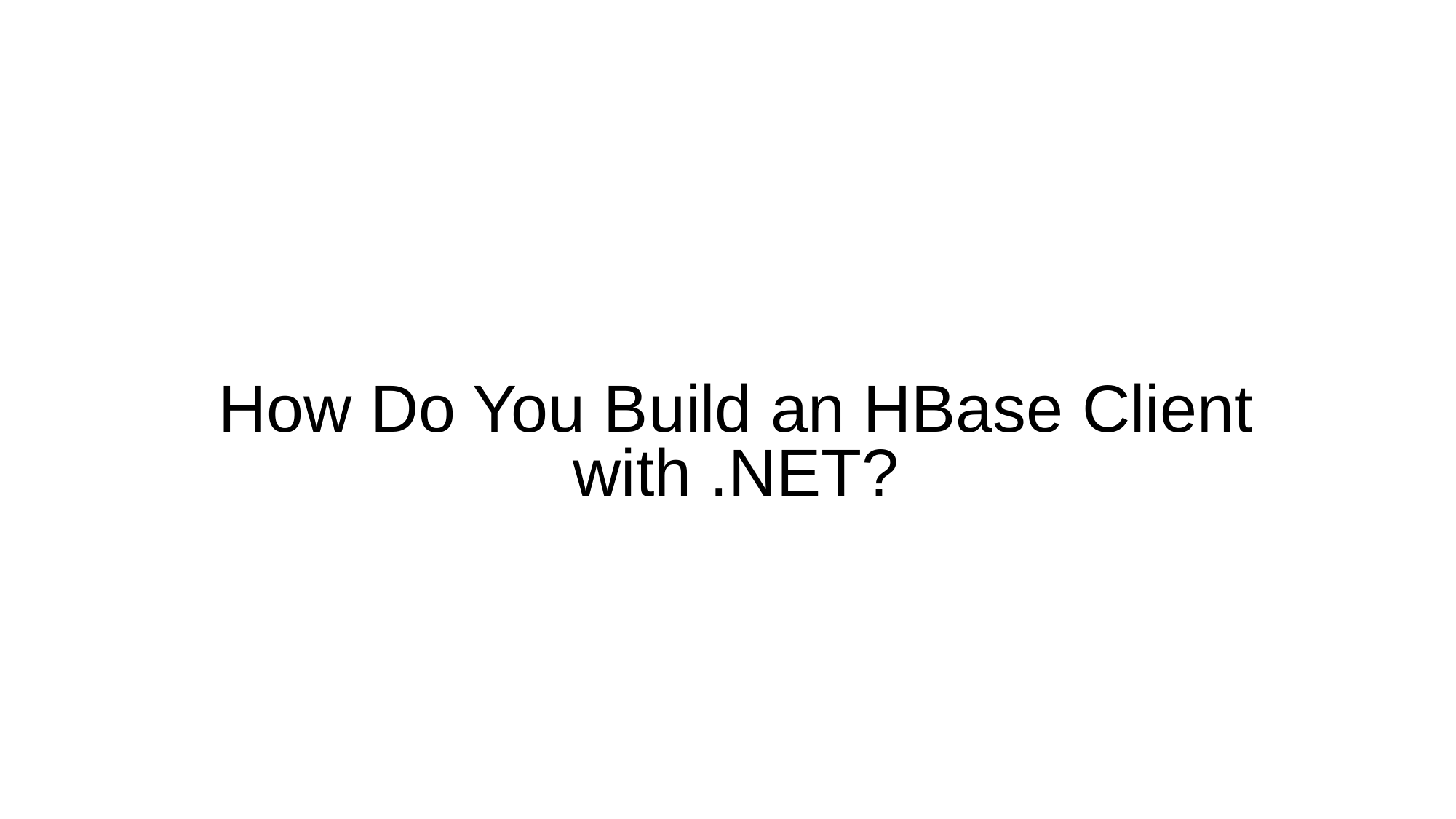

# How Do You Build an HBase Client with .NET?